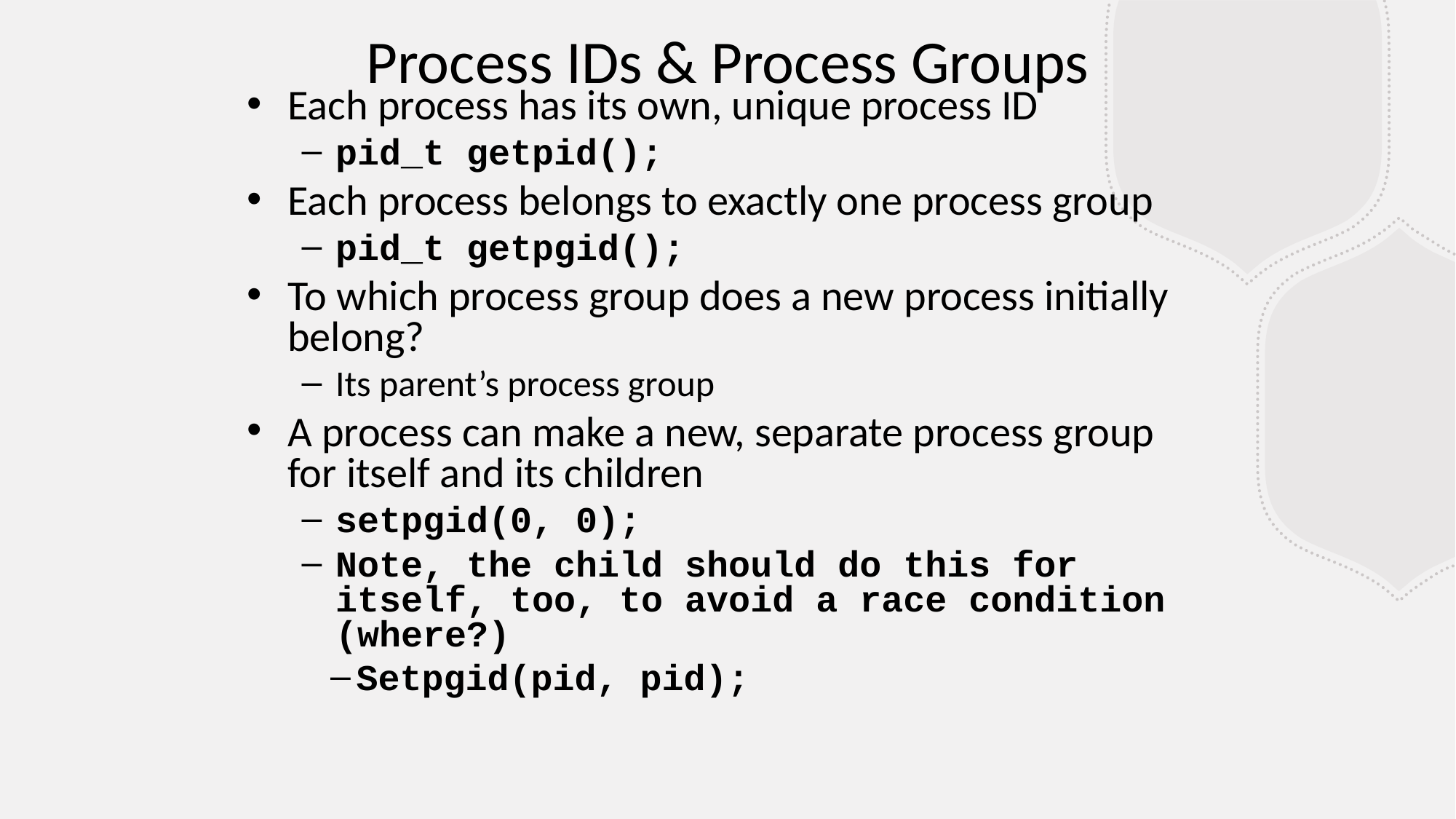

Process IDs & Process Groups
Each process has its own, unique process ID
pid_t getpid();
Each process belongs to exactly one process group
pid_t getpgid();
To which process group does a new process initially belong?
Its parent’s process group
A process can make a new, separate process group for itself and its children
setpgid(0, 0);
Note, the child should do this for itself, too, to avoid a race condition (where?)
Setpgid(pid, pid);